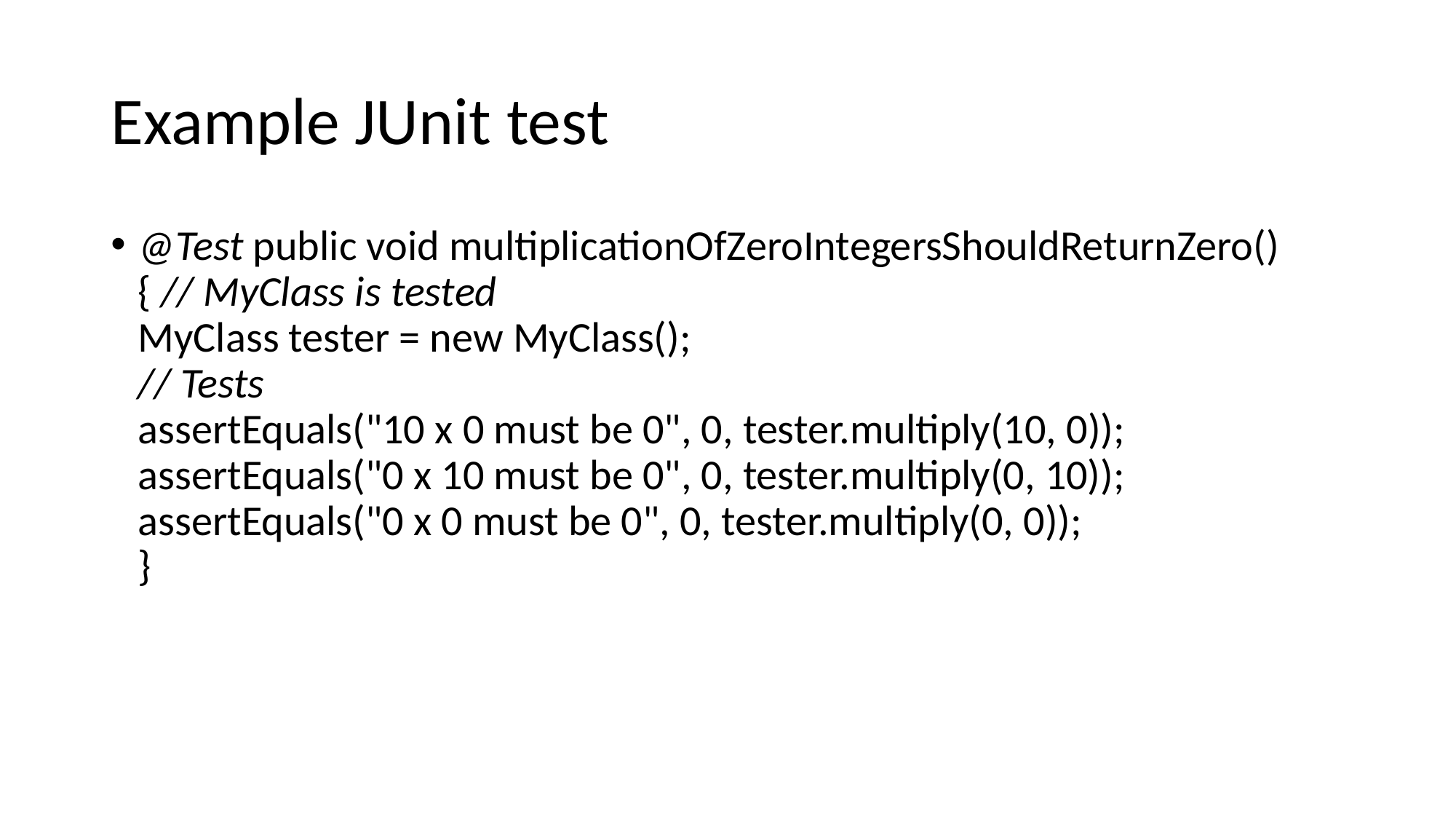

# Example JUnit test
@Test public void multiplicationOfZeroIntegersShouldReturnZero() { // MyClass is tested
MyClass tester = new MyClass();
// Tests
assertEquals("10 x 0 must be 0", 0, tester.multiply(10, 0)); assertEquals("0 x 10 must be 0", 0, tester.multiply(0, 10)); assertEquals("0 x 0 must be 0", 0, tester.multiply(0, 0));
}